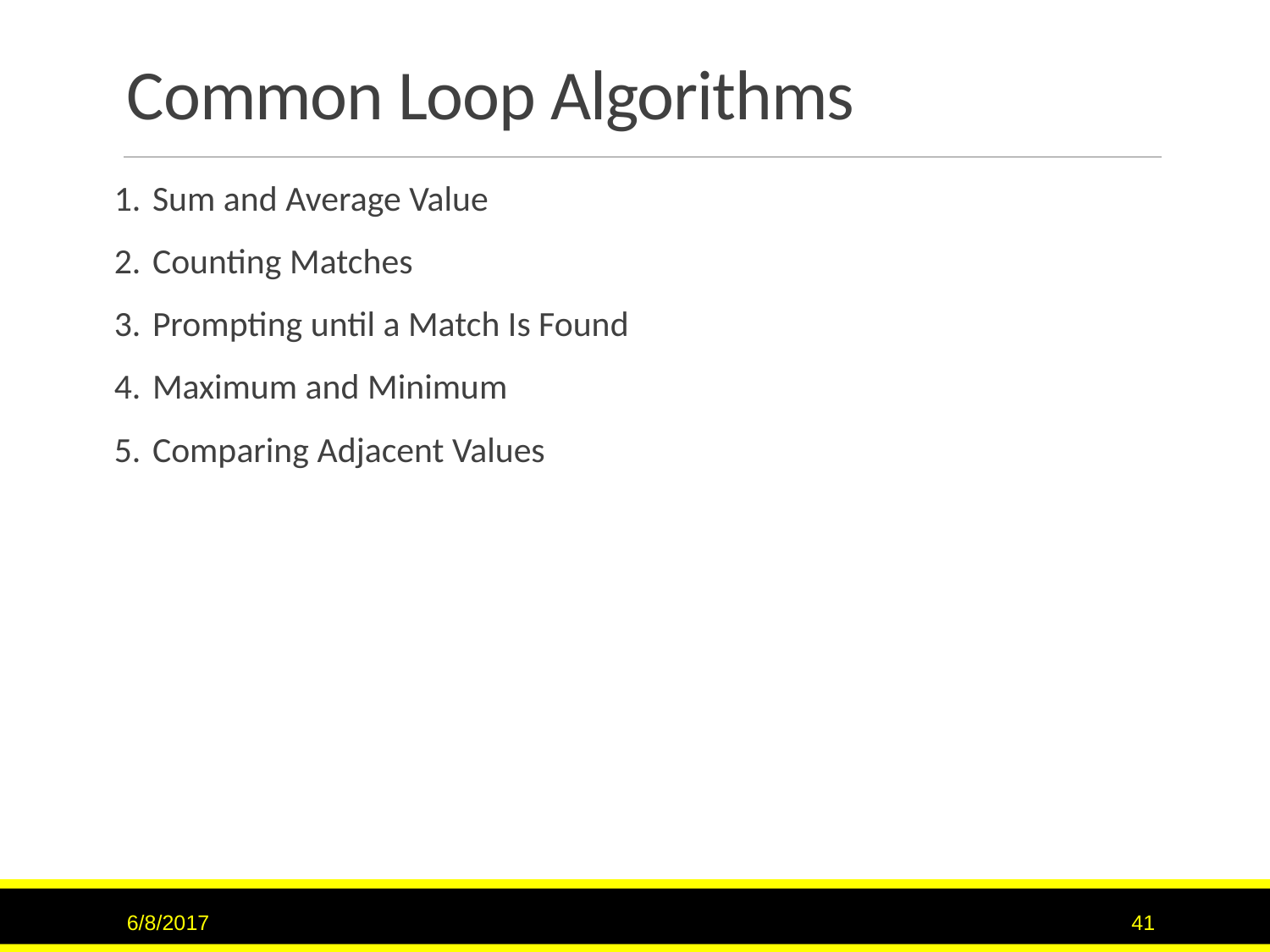

# Common Loop Algorithms
Sum and Average Value
Counting Matches
Prompting until a Match Is Found
Maximum and Minimum
Comparing Adjacent Values
6/8/2017
41